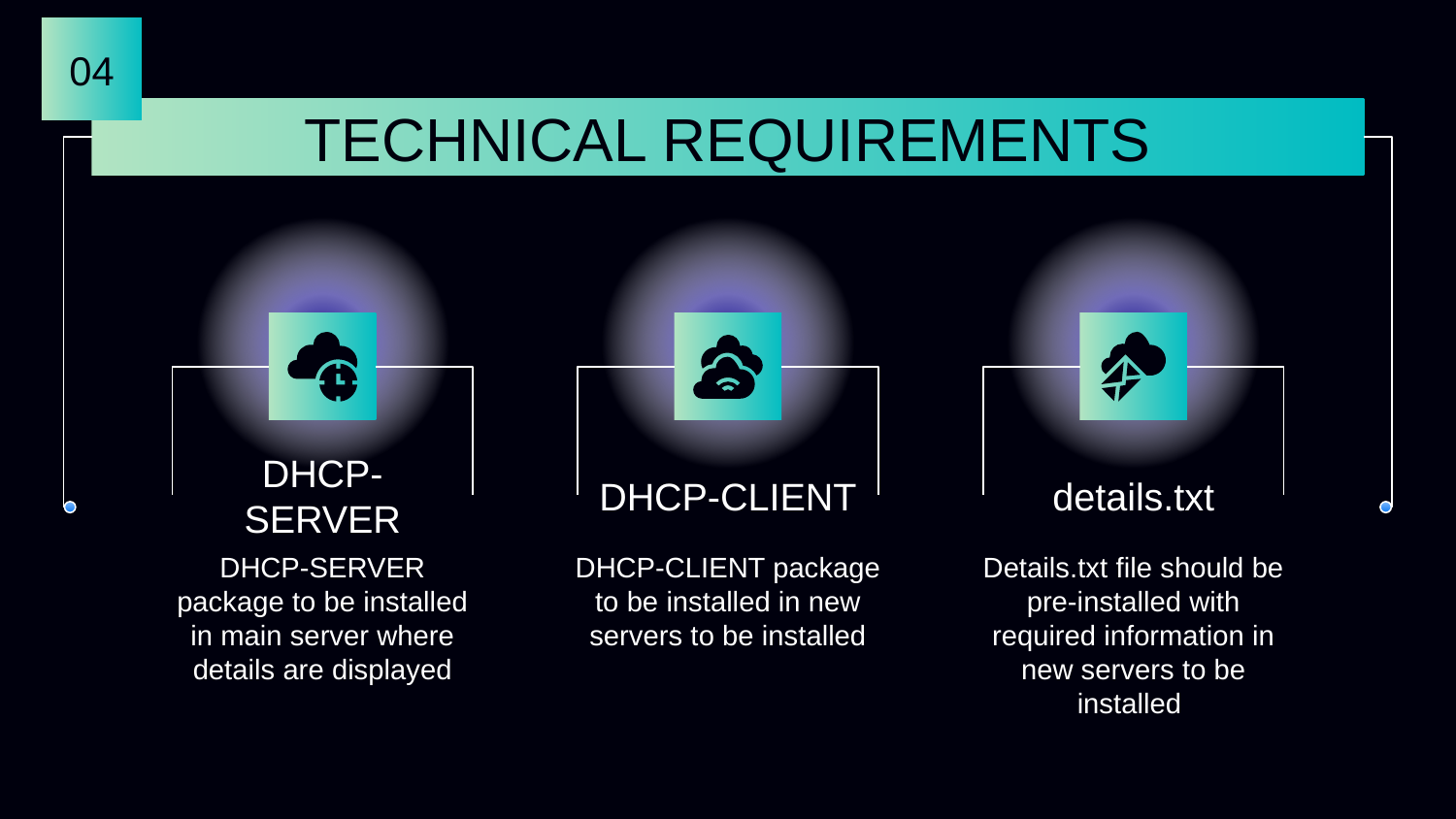

04
# TECHNICAL REQUIREMENTS

DHCP-SERVER
DHCP-CLIENT
details.txt
DHCP-SERVER package to be installed in main server where details are displayed

DHCP-CLIENT package to be installed in new servers to be installed
Details.txt file should be pre-installed with required information in new servers to be installed